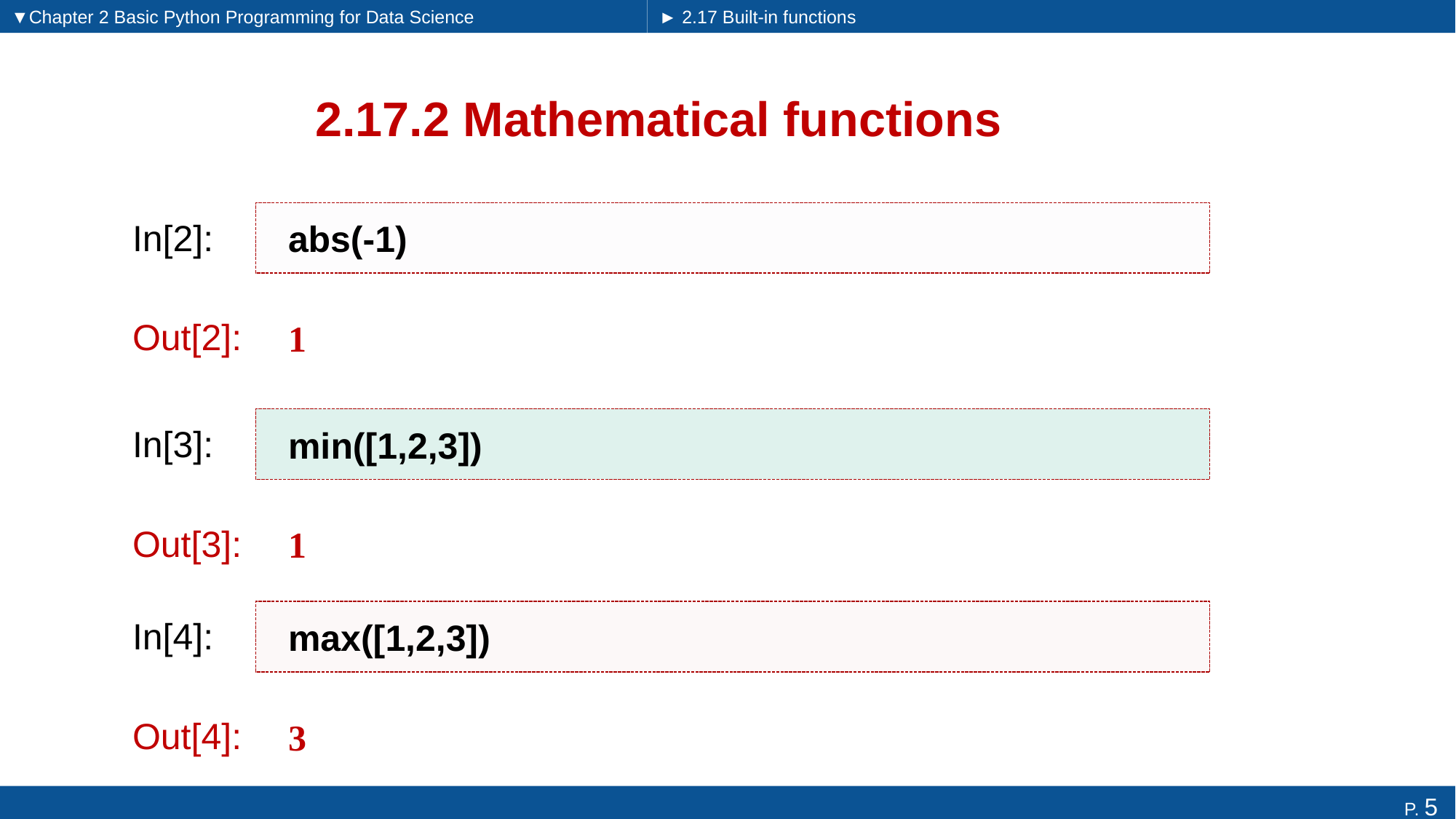

▼Chapter 2 Basic Python Programming for Data Science
► 2.17 Built-in functions
# 2.17.2 Mathematical functions
abs(-1)
In[2]:
1
Out[2]:
min([1,2,3])
In[3]:
1
Out[3]:
max([1,2,3])
In[4]:
3
Out[4]: